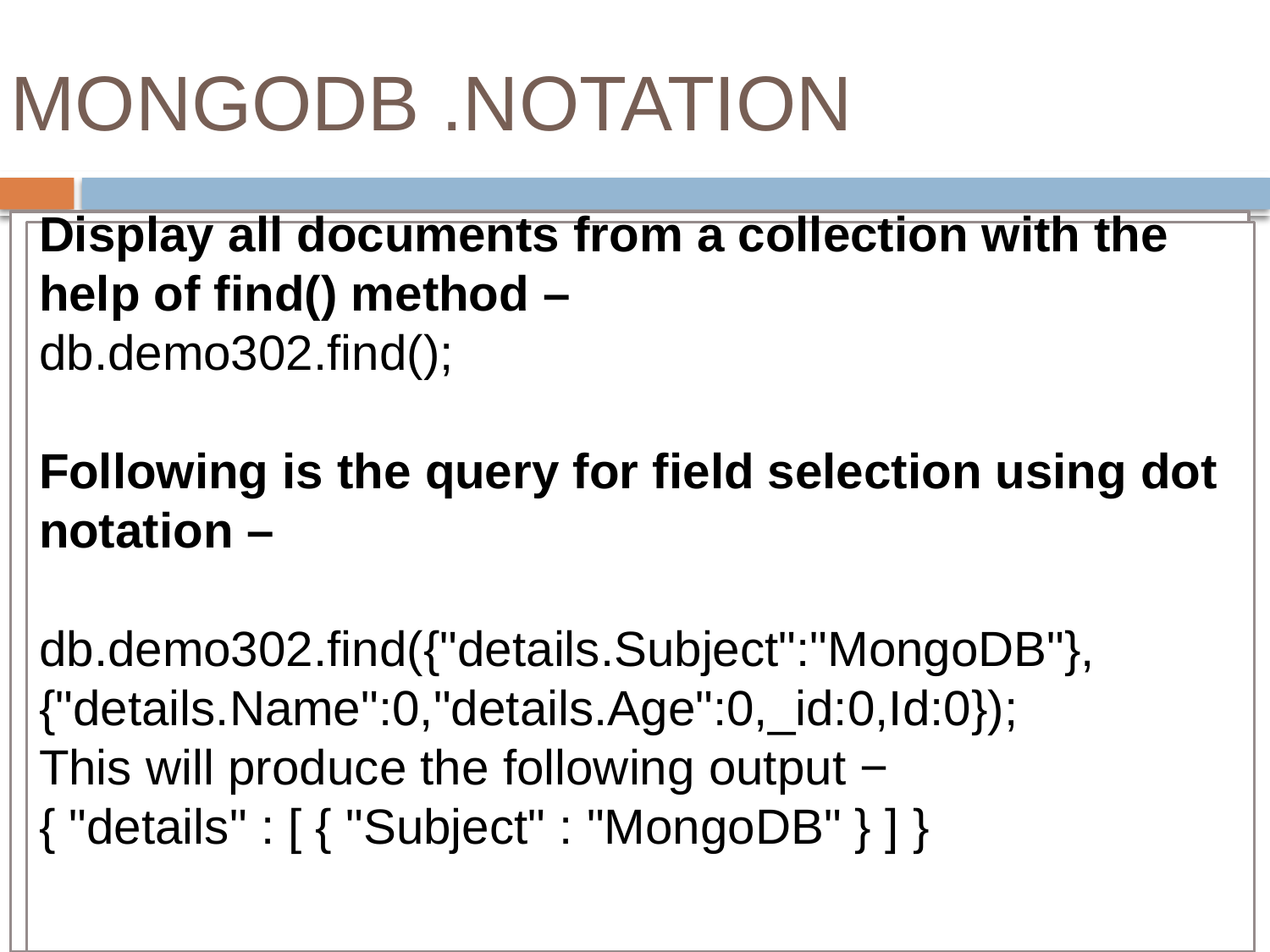

# MONGODB .NOTATION

Display all documents from a collection with the help of find() method –
db.demo302.find();

Following is the query for field selection using dot notation –

db.demo302.find({"details.Subject":"MongoDB"},
{"details.Name":0,"details.Age":0,_id:0,Id:0});
This will produce the following output −
{ "details" : [ { "Subject" : "MongoDB" } ] }